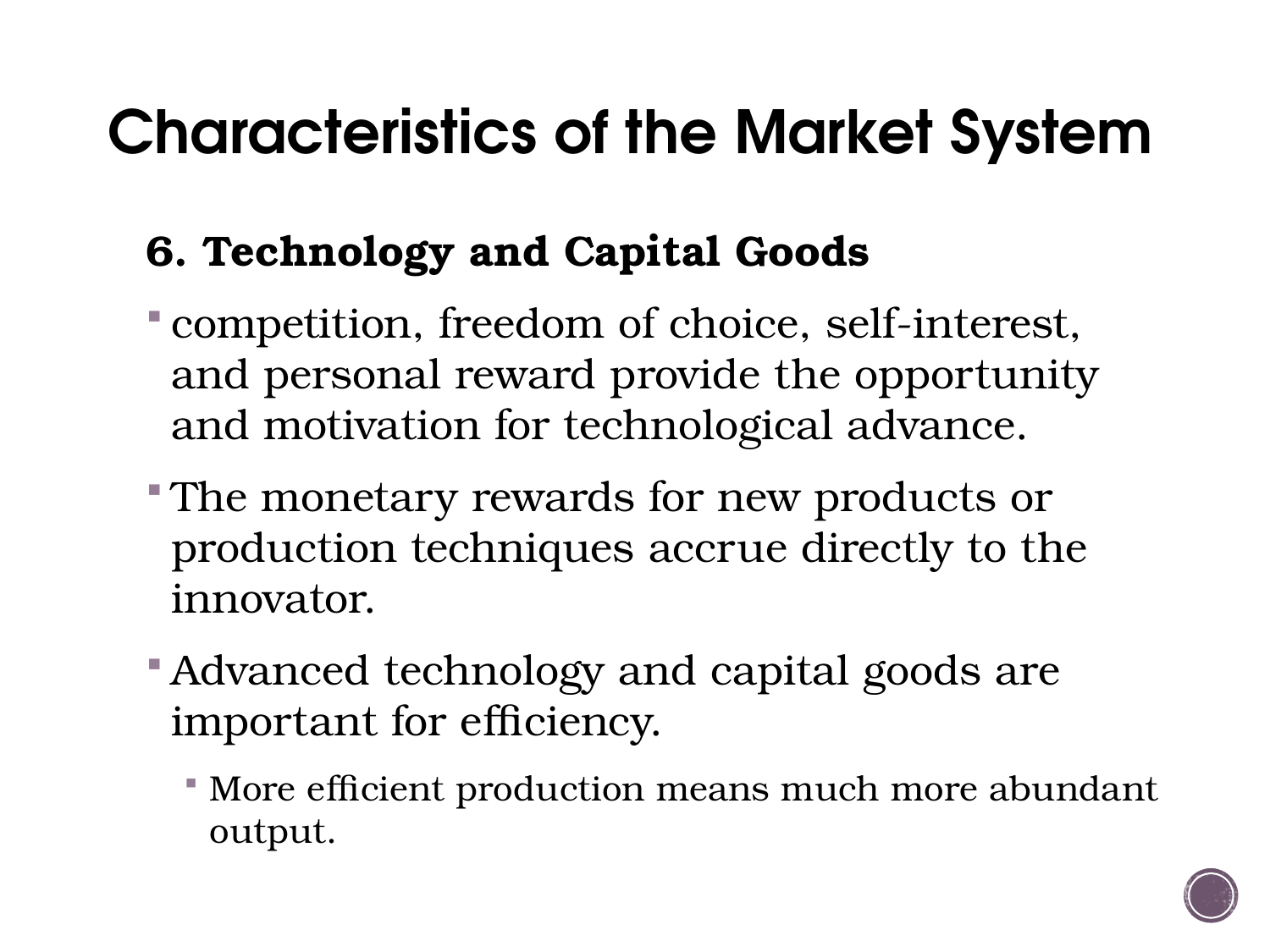

# Characteristics of the Market System
6. Technology and Capital Goods
competition, freedom of choice, self-interest, and personal reward provide the opportunity and motivation for technological advance.
The monetary rewards for new products or production techniques accrue directly to the innovator.
Advanced technology and capital goods are important for efficiency.
More efficient production means much more abundant output.